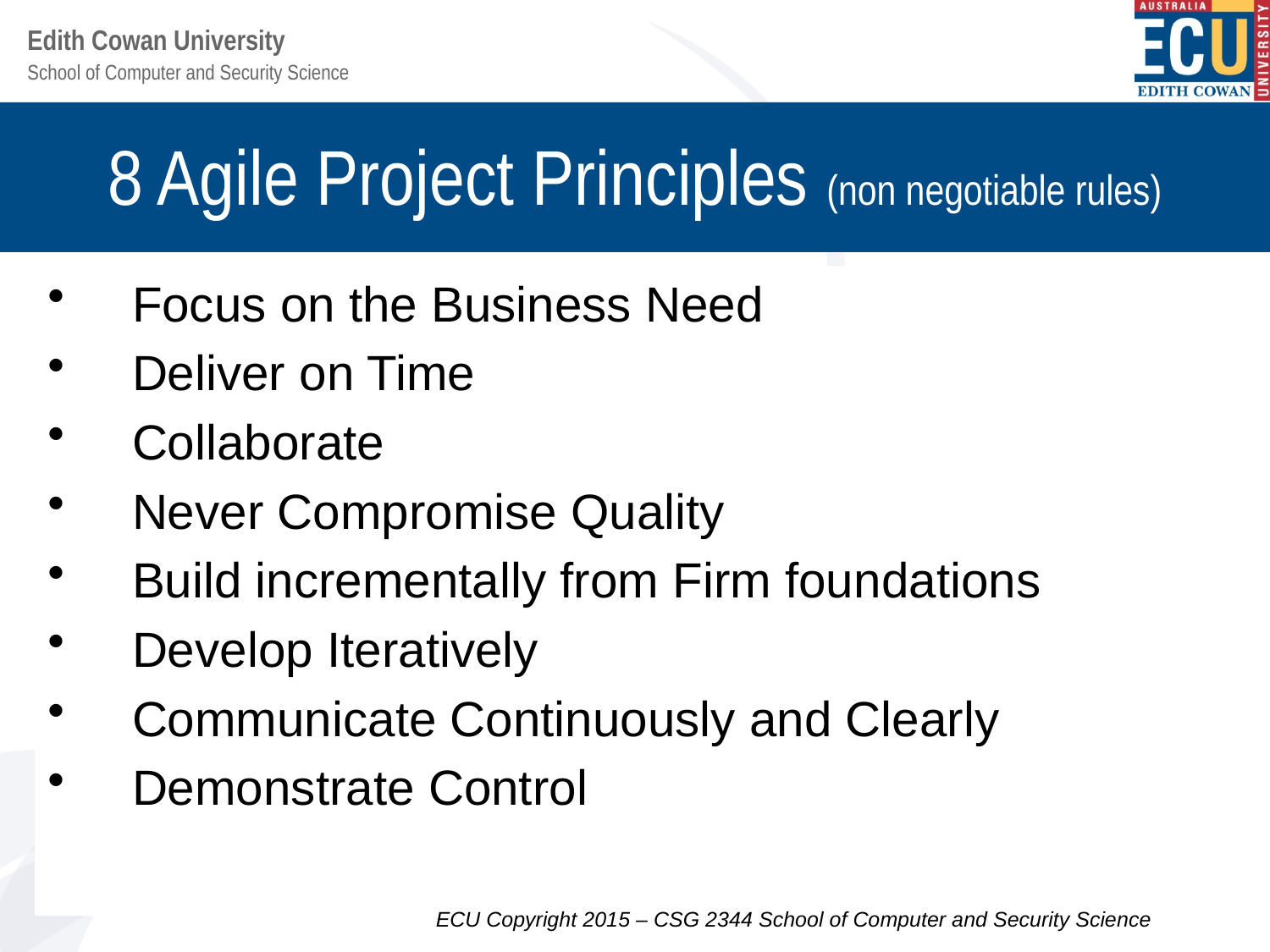

# 8 Agile Project Principles (non negotiable rules)
Focus on the Business Need
Deliver on Time
Collaborate
Never Compromise Quality
Build incrementally from Firm foundations
Develop Iteratively
Communicate Continuously and Clearly
Demonstrate Control
ECU Copyright 2013 – CSG2344 School of Computer and Security Science
ECU Copyright 2015 – CSG 2344 School of Computer and Security Science